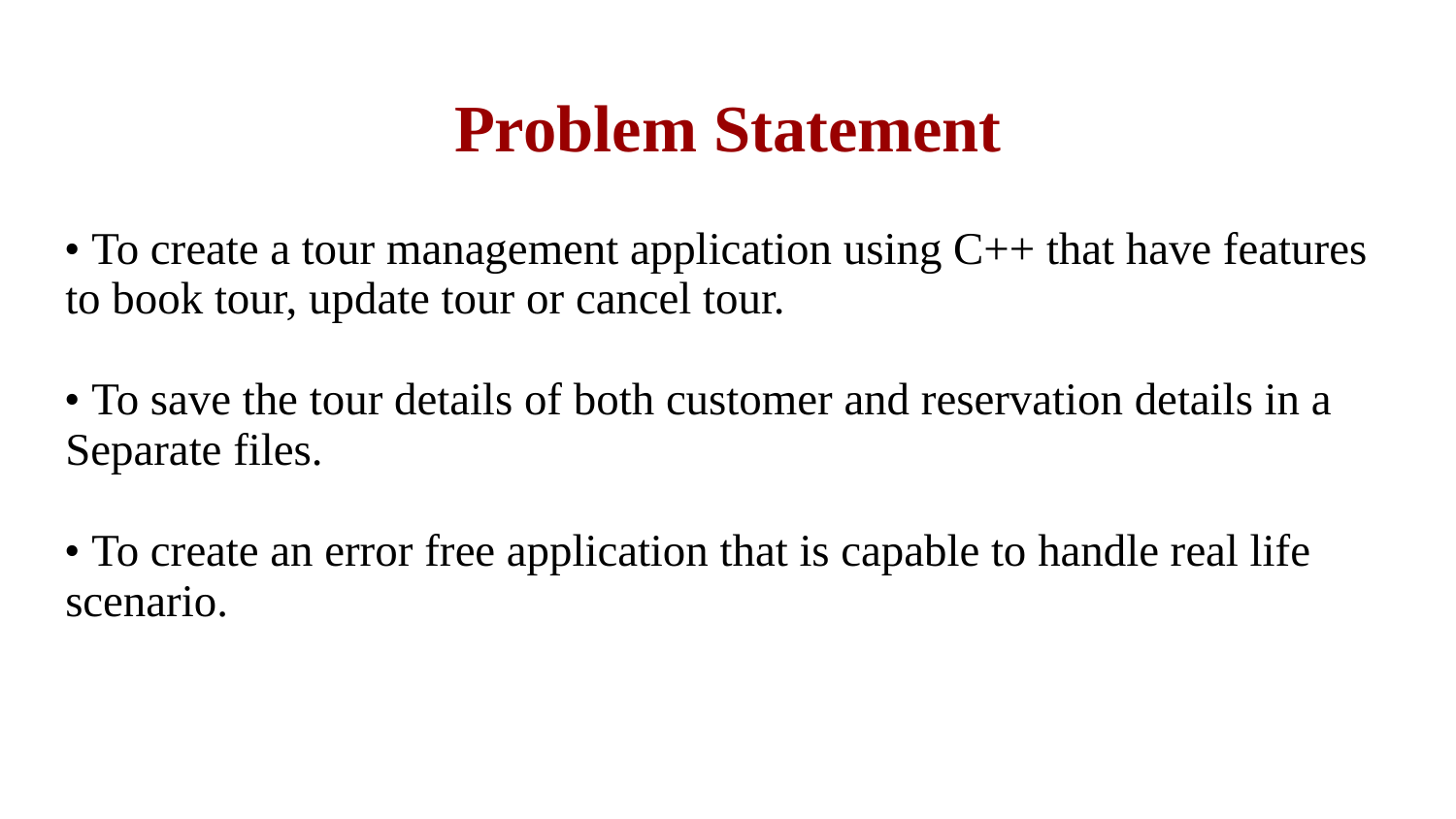

# Problem Statement
• To create a tour management application using C++ that have features to book tour, update tour or cancel tour.

• To save the tour details of both customer and reservation details in a Separate files.

• To create an error free application that is capable to handle real life scenario.